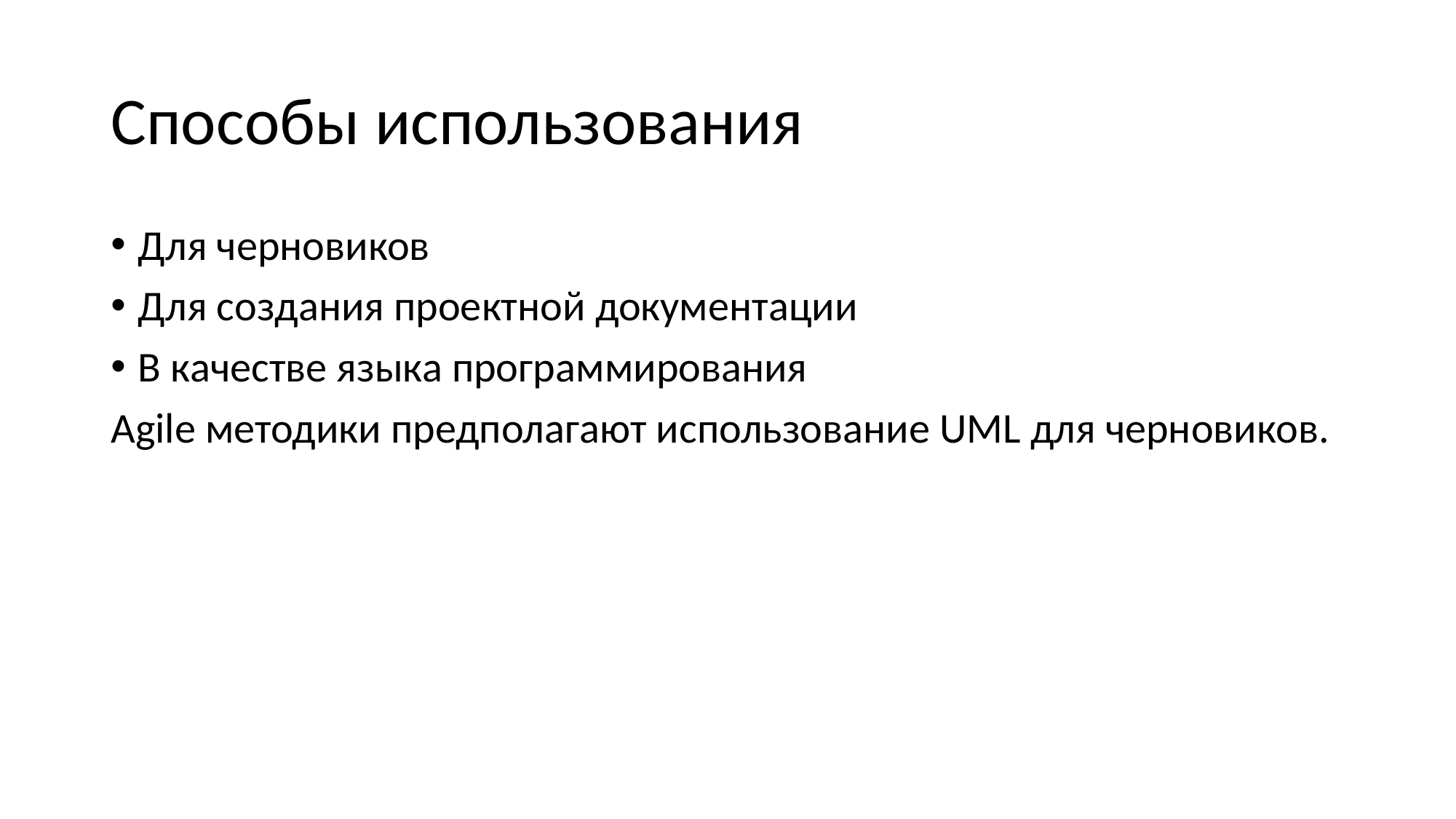

# Способы использования
Для черновиков
Для создания проектной документации
В качестве языка программирования
Agile методики предполагают использование UML для черновиков.